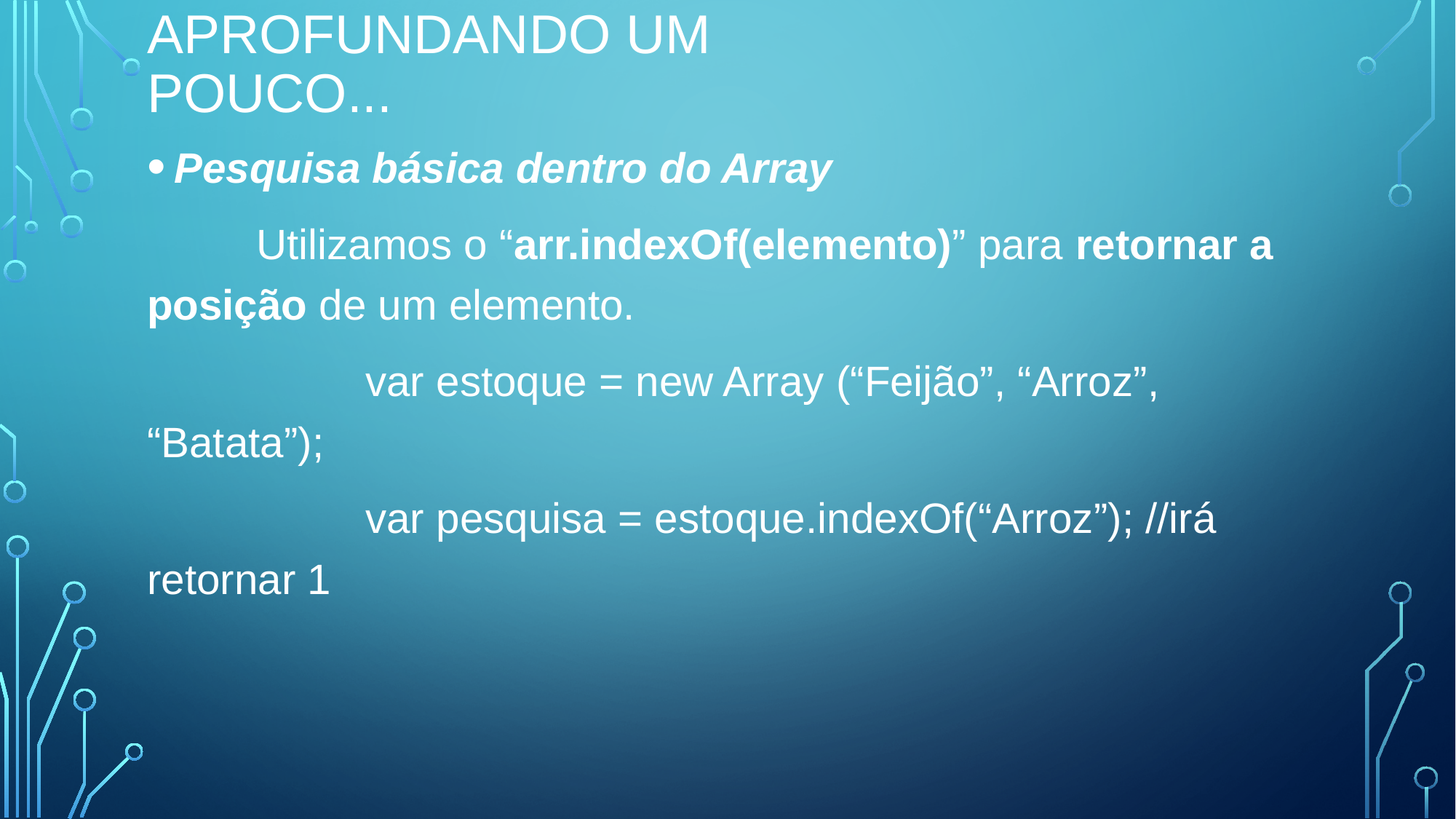

# Aprofundando um pouco...
Pesquisa básica dentro do Array
	Utilizamos o “arr.indexOf(elemento)” para retornar a posição de um elemento.
		var estoque = new Array (“Feijão”, “Arroz”, “Batata”);
		var pesquisa = estoque.indexOf(“Arroz”); //irá retornar 1